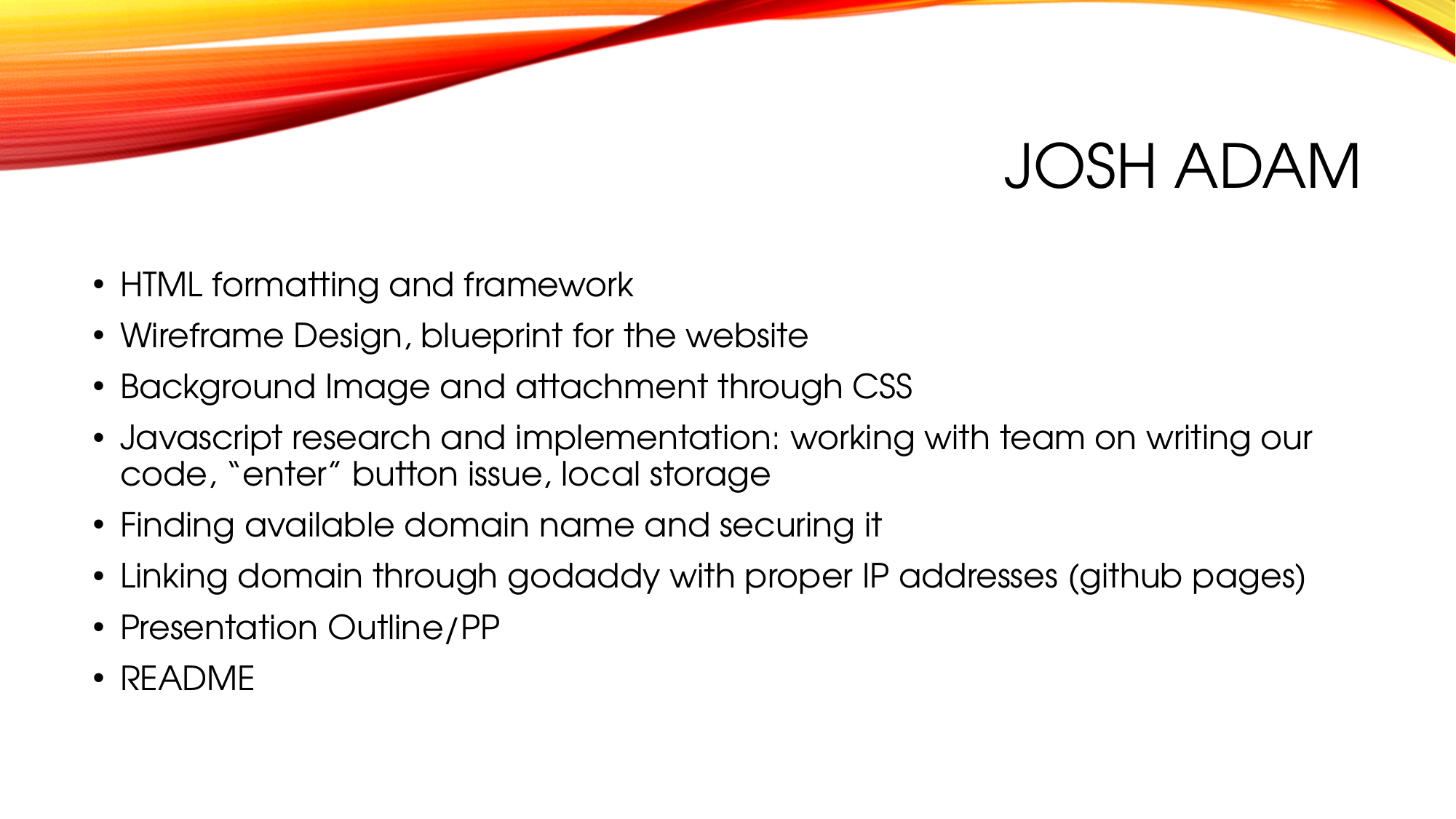

# Josh adam
HTML formatting and framework
Wireframe Design, blueprint for the website
Background Image and attachment through CSS
Javascript research and implementation: working with team on writing our code, “enter” button issue, local storage
Finding available domain name and securing it
Linking domain through godaddy with proper IP addresses (github pages)
Presentation Outline/PP
README